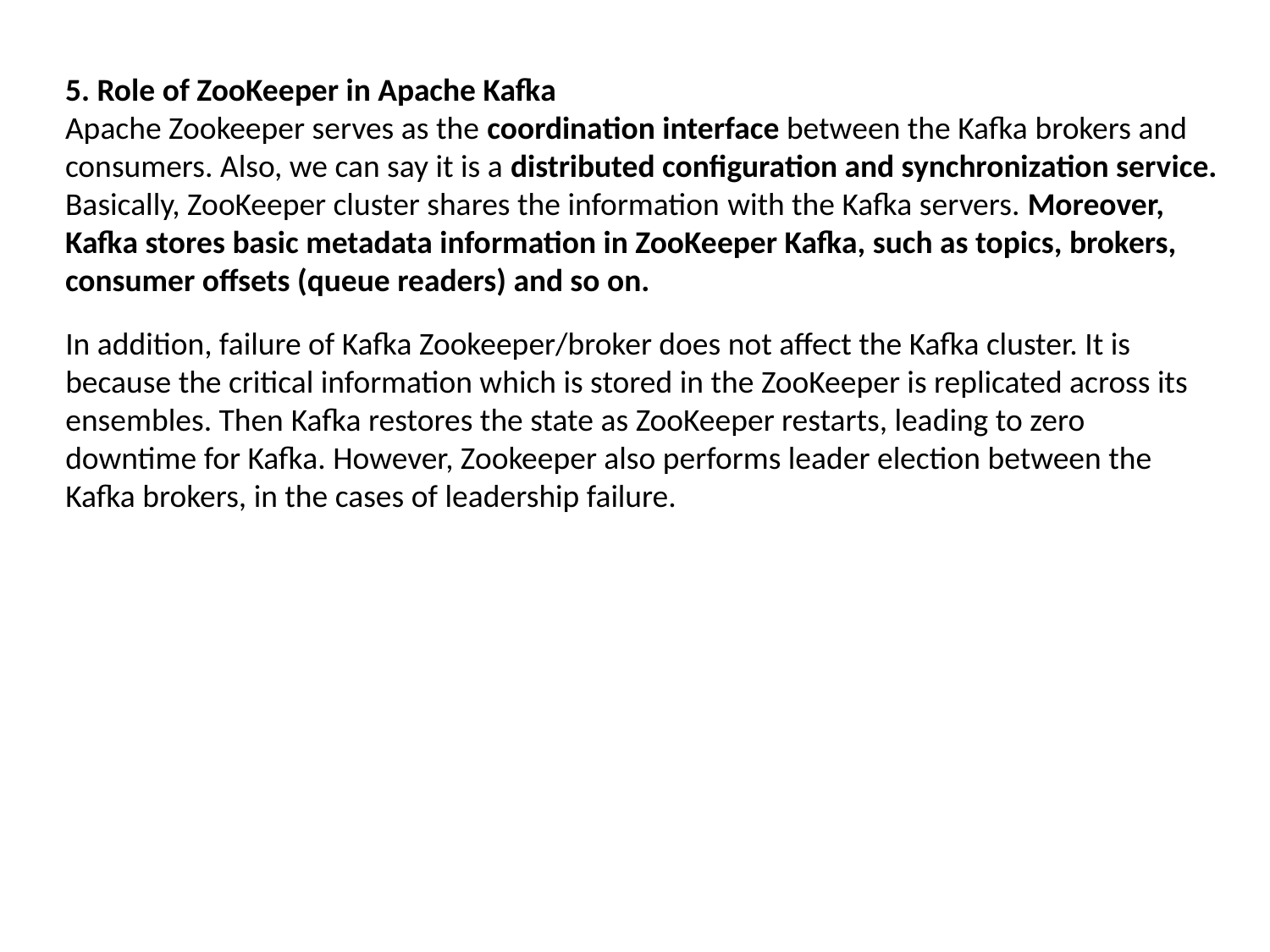

5. Role of ZooKeeper in Apache Kafka
Apache Zookeeper serves as the coordination interface between the Kafka brokers and consumers. Also, we can say it is a distributed configuration and synchronization service. Basically, ZooKeeper cluster shares the information with the Kafka servers. Moreover, Kafka stores basic metadata information in ZooKeeper Kafka, such as topics, brokers, consumer offsets (queue readers) and so on.
In addition, failure of Kafka Zookeeper/broker does not affect the Kafka cluster. It is because the critical information which is stored in the ZooKeeper is replicated across its ensembles. Then Kafka restores the state as ZooKeeper restarts, leading to zero downtime for Kafka. However, Zookeeper also performs leader election between the Kafka brokers, in the cases of leadership failure.